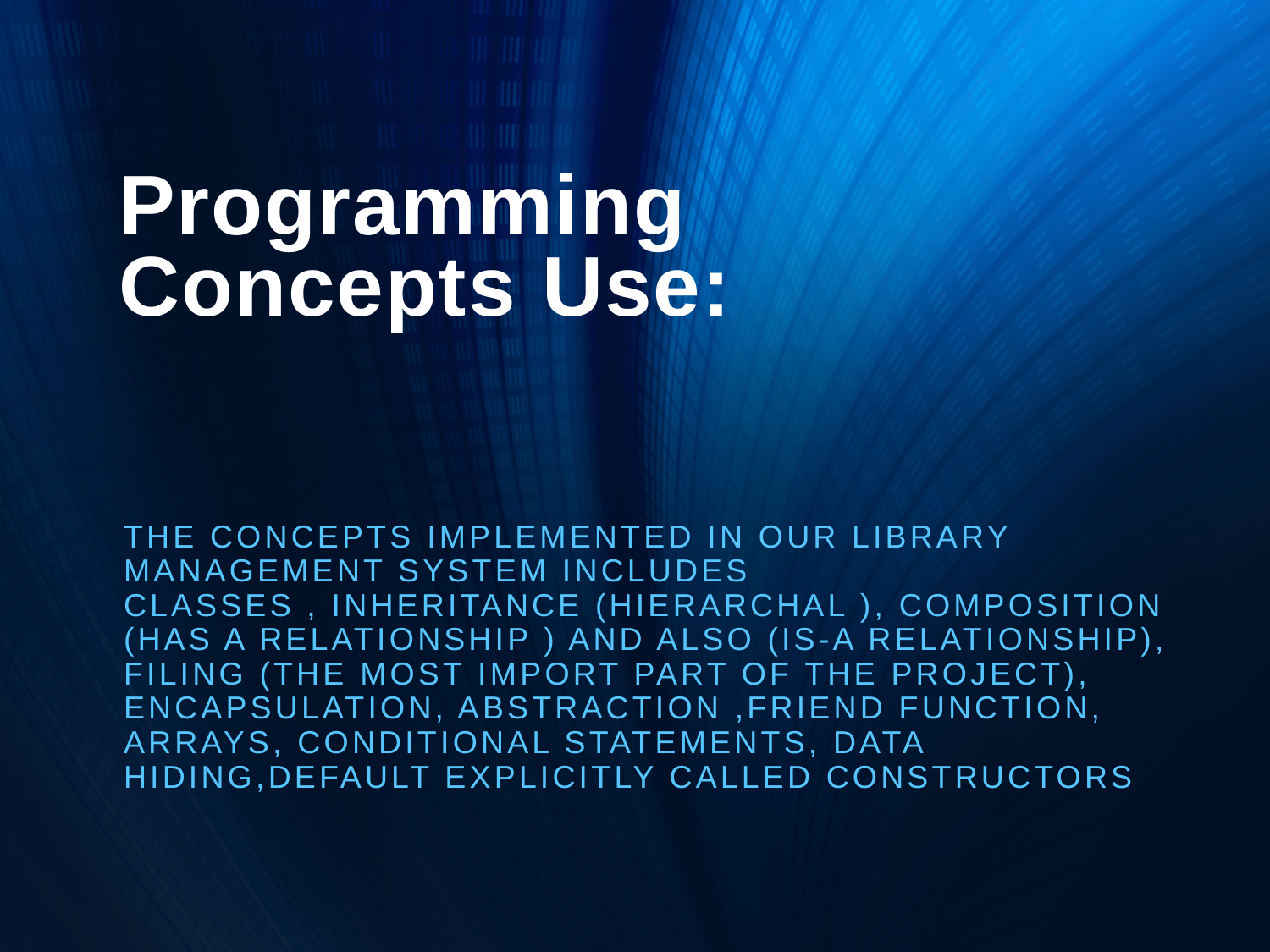

# Programming 	Concepts Use:

The concepts implemented in our library management system includes
Classes , inheritance (hierarchal ), composition (has a relationship ) and also (is-a relationship), filing (the most import part of the project), encapsulation, abstraction ,friend function, arrays, conditional statements, data hiding,default explicitly called constructors